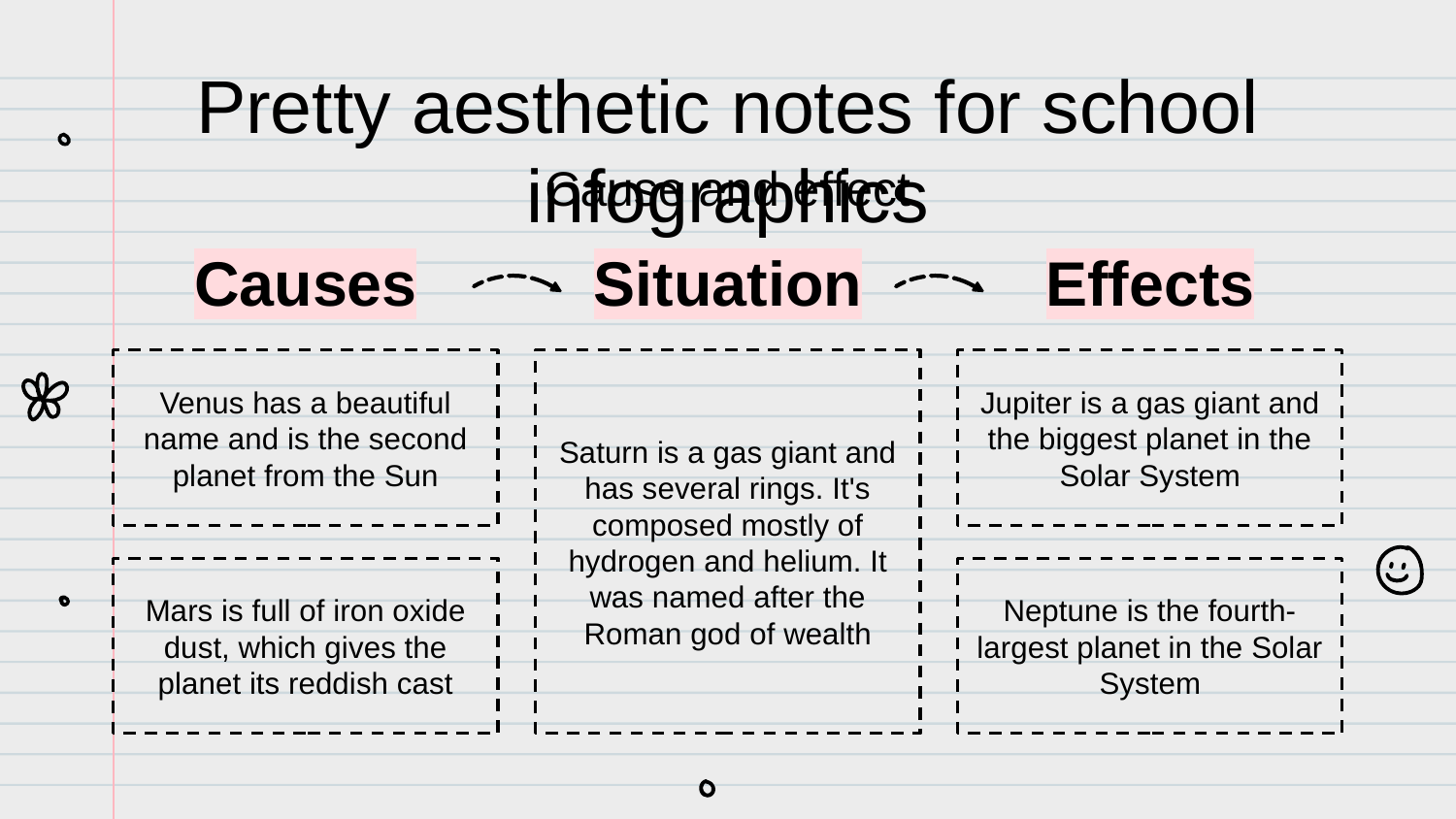

# Pretty aesthetic notes for school infographics
Cause and effect
Causes
Venus has a beautiful name and is the second planet from the Sun
Mars is full of iron oxide dust, which gives the planet its reddish cast
Situation
Saturn is a gas giant and has several rings. It's composed mostly of hydrogen and helium. It was named after the Roman god of wealth
Effects
Jupiter is a gas giant and the biggest planet in the Solar System
Neptune is the fourth-largest planet in the Solar System